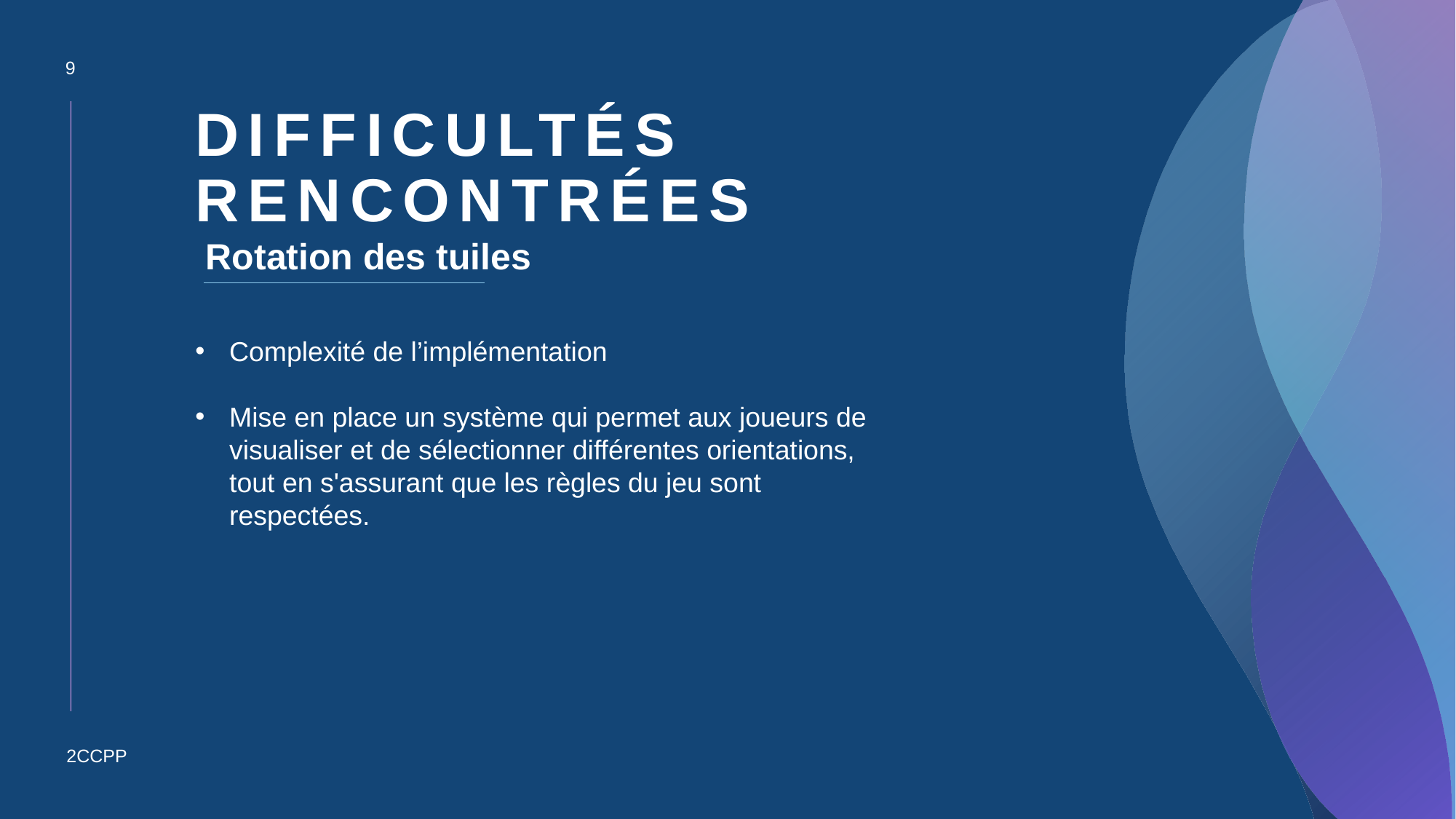

9
# Difficultés rencontrées
Rotation des tuiles
Complexité de l’implémentation

Mise en place un système qui permet aux joueurs de visualiser et de sélectionner différentes orientations, tout en s'assurant que les règles du jeu sont respectées.

2CCPP